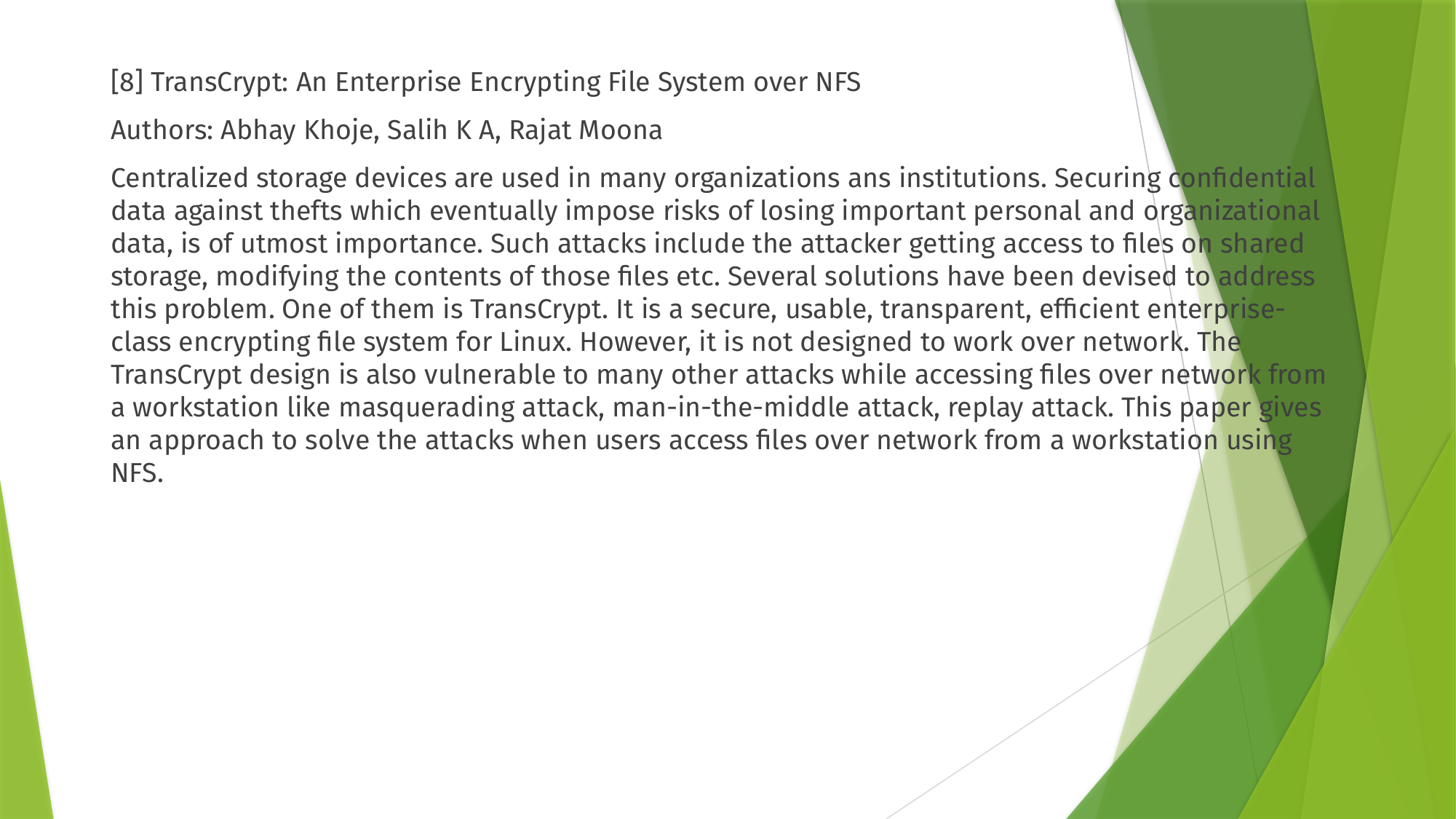

[8] TransCrypt: An Enterprise Encrypting File System over NFS
Authors: Abhay Khoje, Salih K A, Rajat Moona
Centralized storage devices are used in many organizations ans institutions. Securing confidential data against thefts which eventually impose risks of losing important personal and organizational data, is of utmost importance. Such attacks include the attacker getting access to files on shared storage, modifying the contents of those files etc. Several solutions have been devised to address this problem. One of them is TransCrypt. It is a secure, usable, transparent, efficient enterprise-class encrypting file system for Linux. However, it is not designed to work over network. The TransCrypt design is also vulnerable to many other attacks while accessing files over network from a workstation like masquerading attack, man-in-the-middle attack, replay attack. This paper gives an approach to solve the attacks when users access files over network from a workstation using NFS.